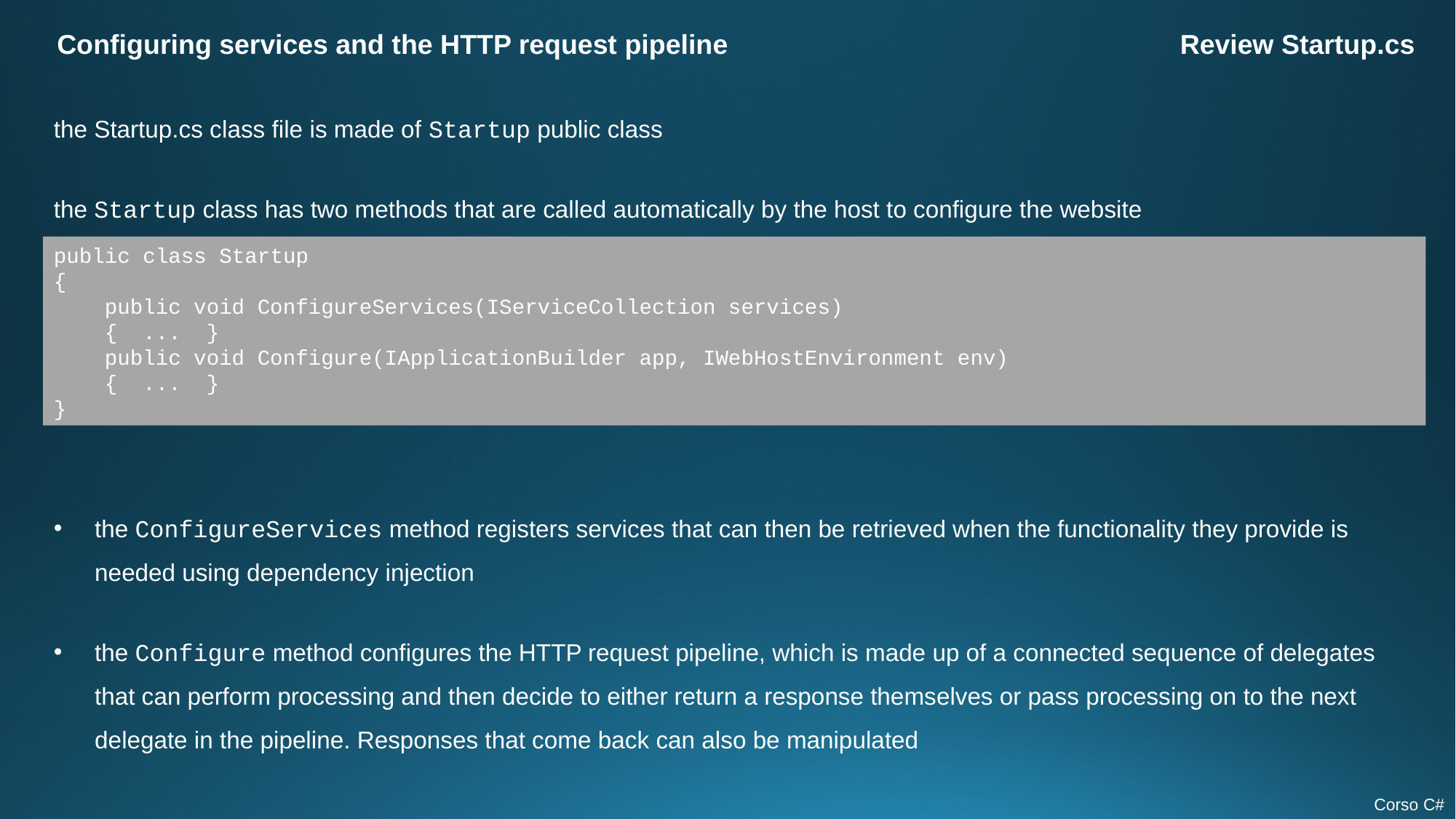

Configuring services and the HTTP request pipeline
Review Startup.cs
the Startup.cs class file is made of Startup public class
the Startup class has two methods that are called automatically by the host to configure the website
public class Startup
{
    public void ConfigureServices(IServiceCollection services)
    {  ...  }
    public void Configure(IApplicationBuilder app, IWebHostEnvironment env)
    {  ...  }
}
the ConfigureServices method registers services that can then be retrieved when the functionality they provide is needed using dependency injection
the Configure method configures the HTTP request pipeline, which is made up of a connected sequence of delegates that can perform processing and then decide to either return a response themselves or pass processing on to the next delegate in the pipeline. Responses that come back can also be manipulated
Corso C#